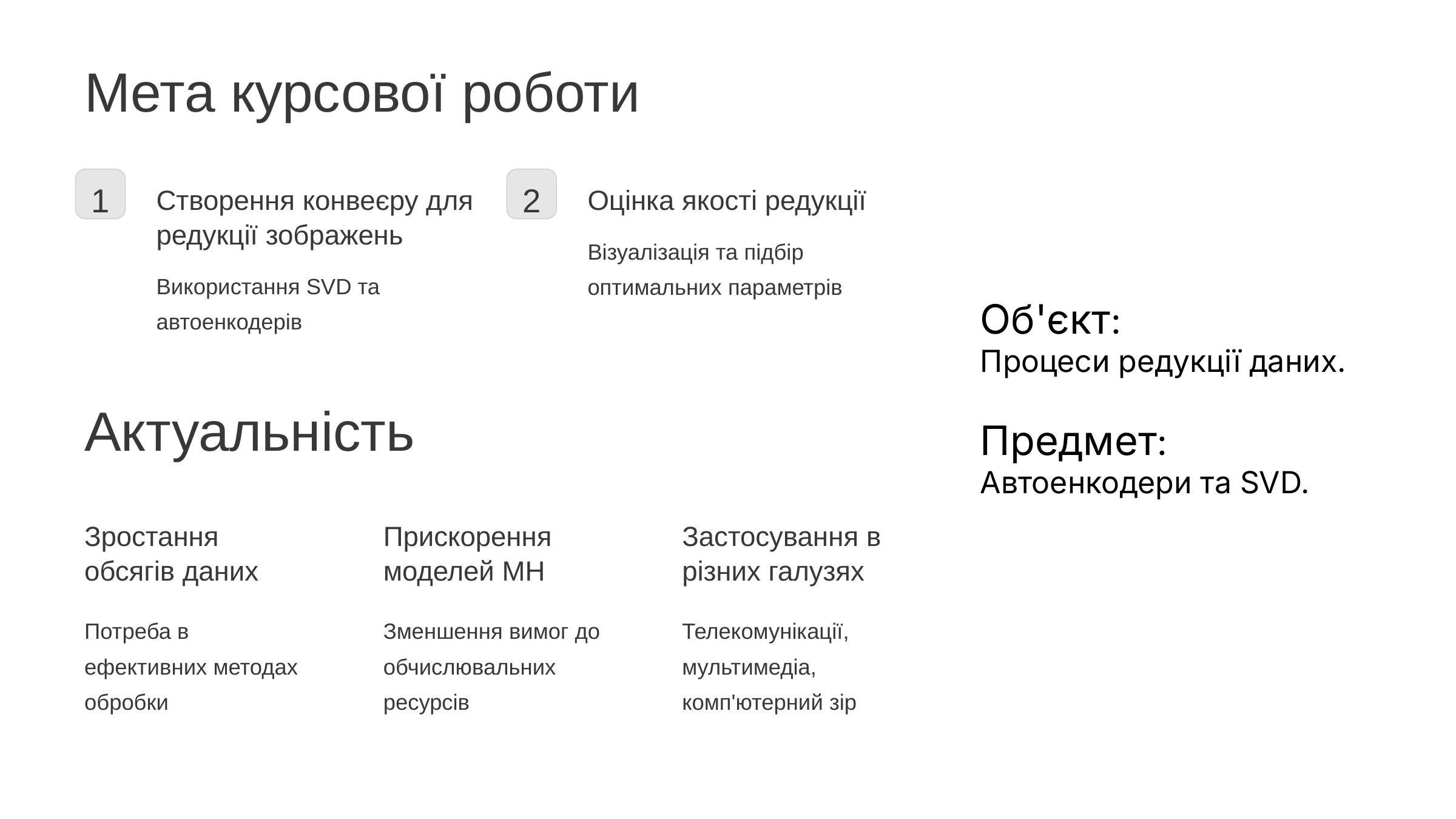

Мета курсової роботи

1
2
Створення конвеєру для редукції зображень
Оцінка якості редукції
Візуалізація та підбір оптимальних параметрів
Використання SVD та автоенкодерів
Об'єкт:
Процеси редукції даних.

Предмет:
Автоенкодери та SVD.
Актуальність
Зростання обсягів даних
Прискорення моделей МН
Застосування в різних галузях
Потреба в ефективних методах обробки
Зменшення вимог до обчислювальних ресурсів
Телекомунікації, мультимедіа, комп'ютерний зір